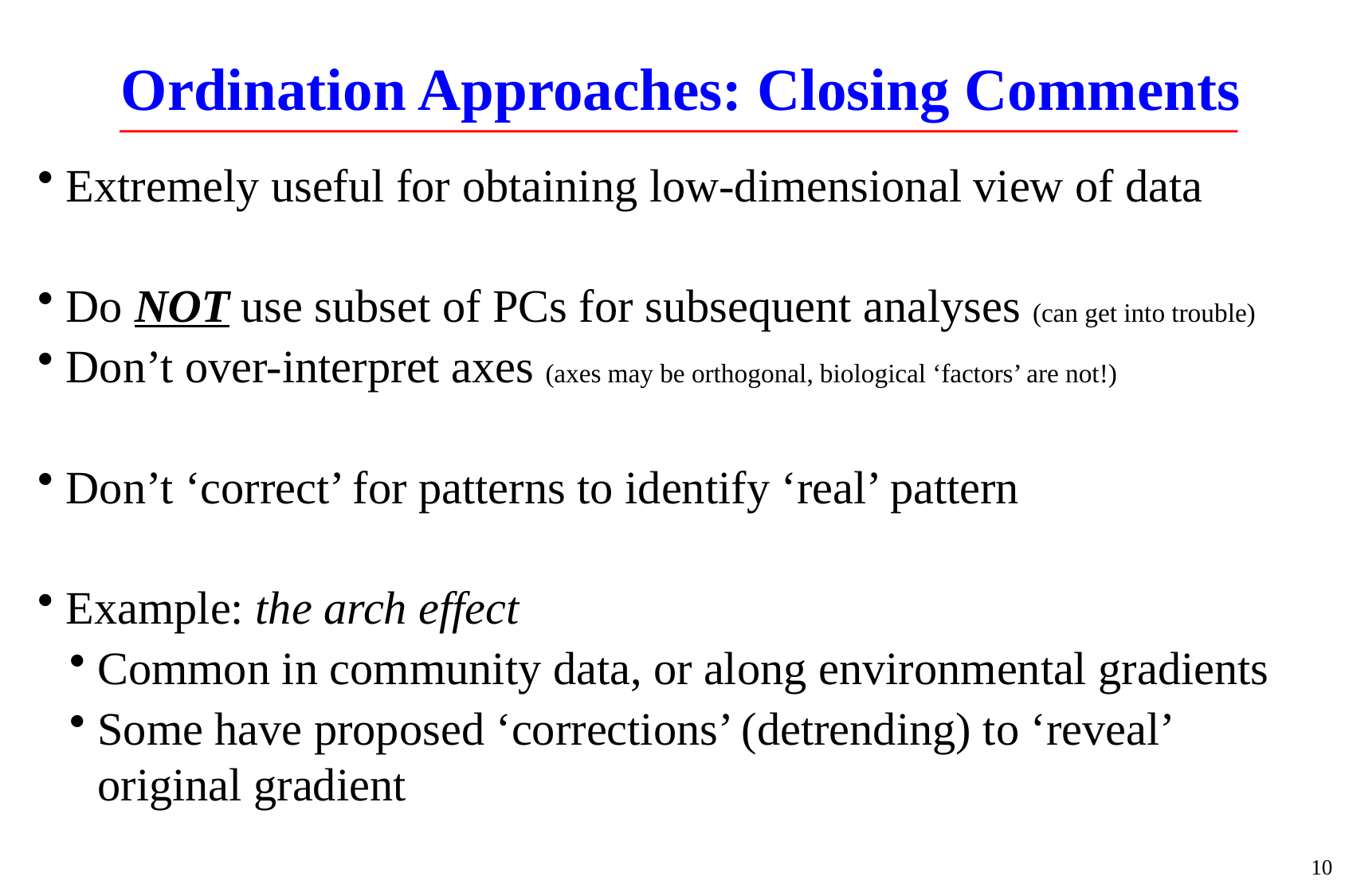

# Ordination Approaches: Closing Comments

Extremely useful for obtaining low-dimensional view of data

Do NOT use subset of PCs for subsequent analyses (can get into trouble)
Don’t over-interpret axes (axes may be orthogonal, biological ‘factors’ are not!)

Don’t ‘correct’ for patterns to identify ‘real’ pattern

Example: the arch effect
Common in community data, or along environmental gradients
Some have proposed ‘corrections’ (detrending) to ‘reveal’ original gradient
10